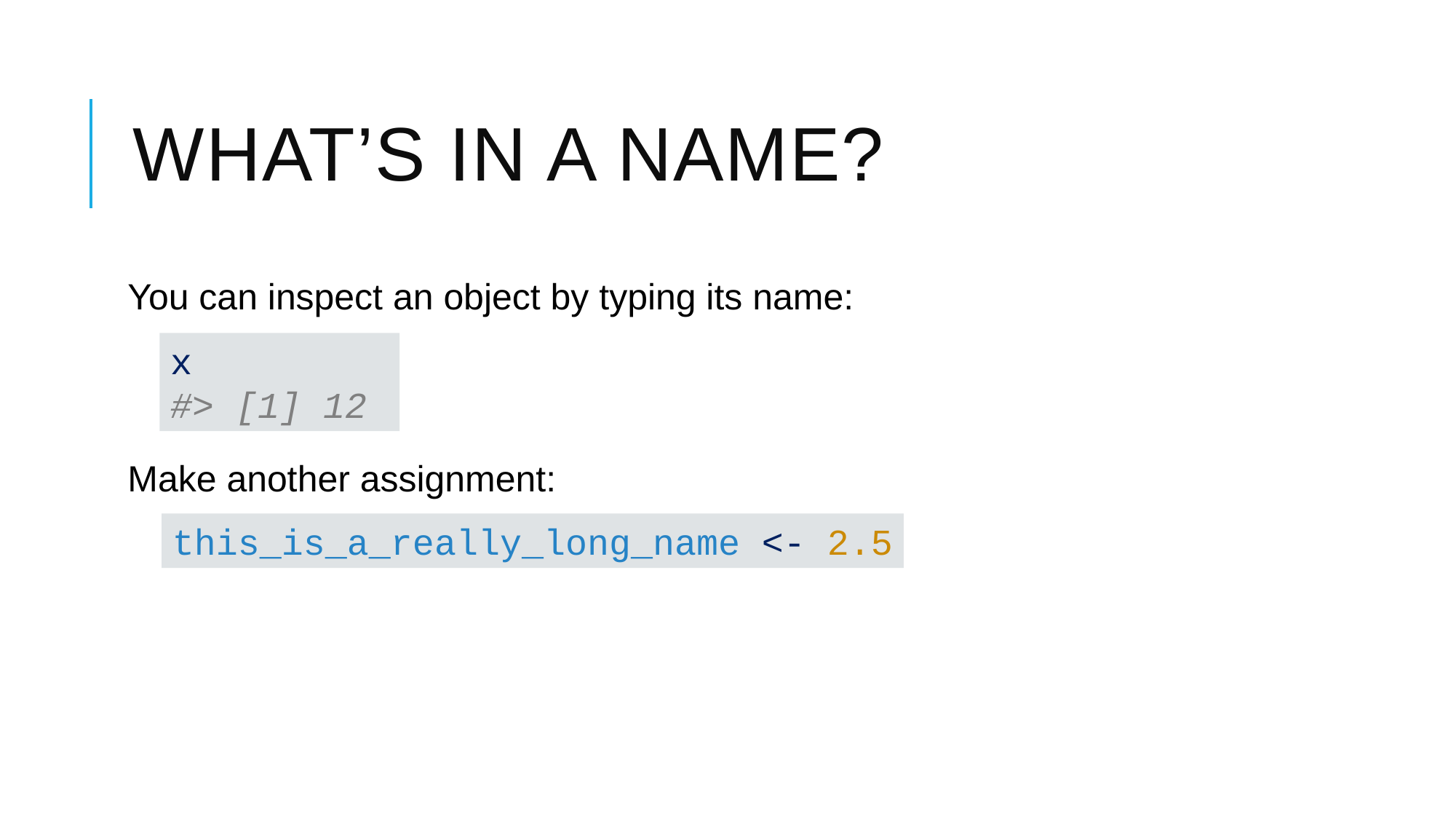

# What’s in a Name?
You can inspect an object by typing its name:

Make another assignment:
x
#> [1] 12
this_is_a_really_long_name <- 2.5